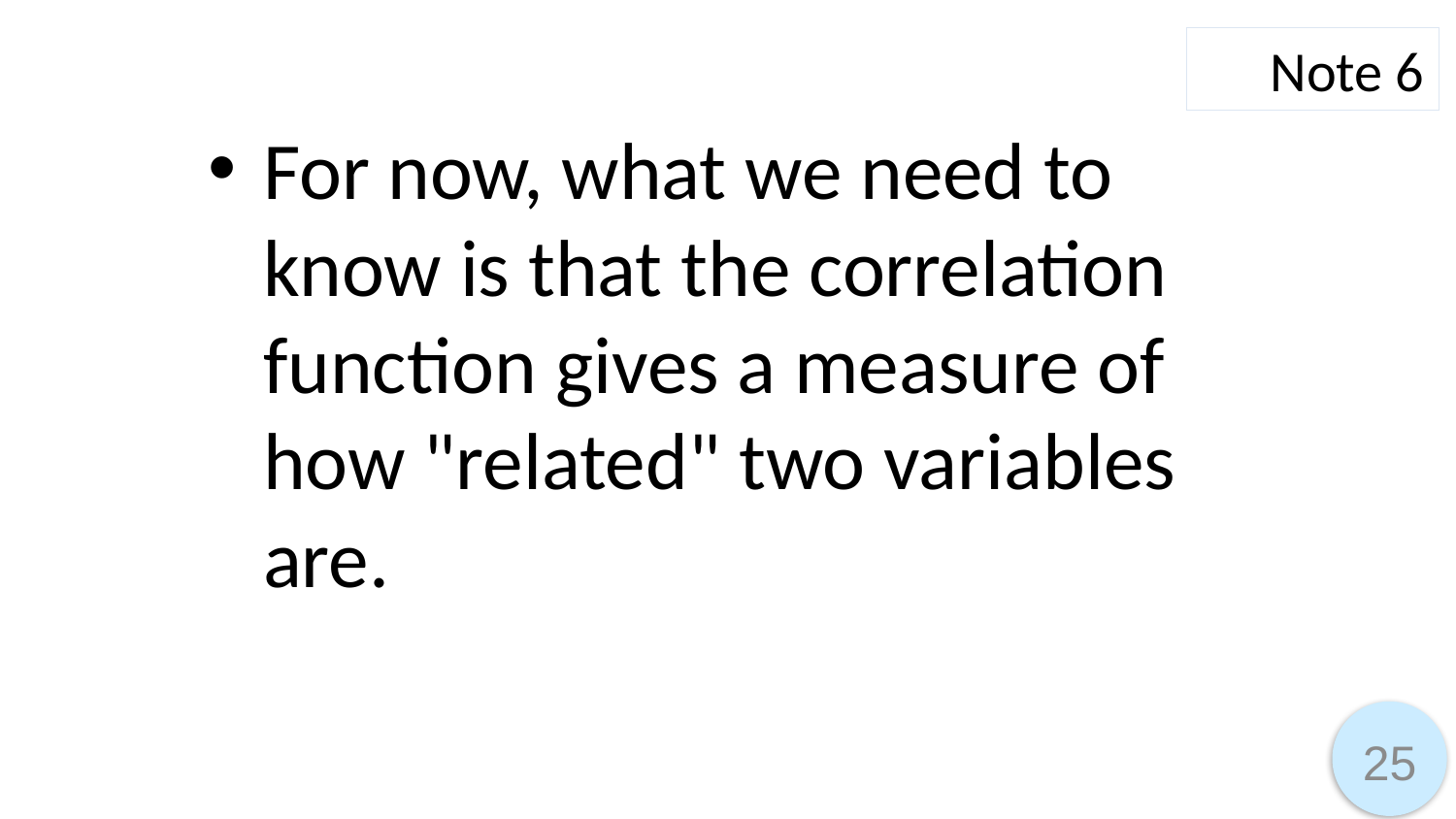

Note 6
For now, what we need to know is that the correlation function gives a measure of how "related" two variables are.
25